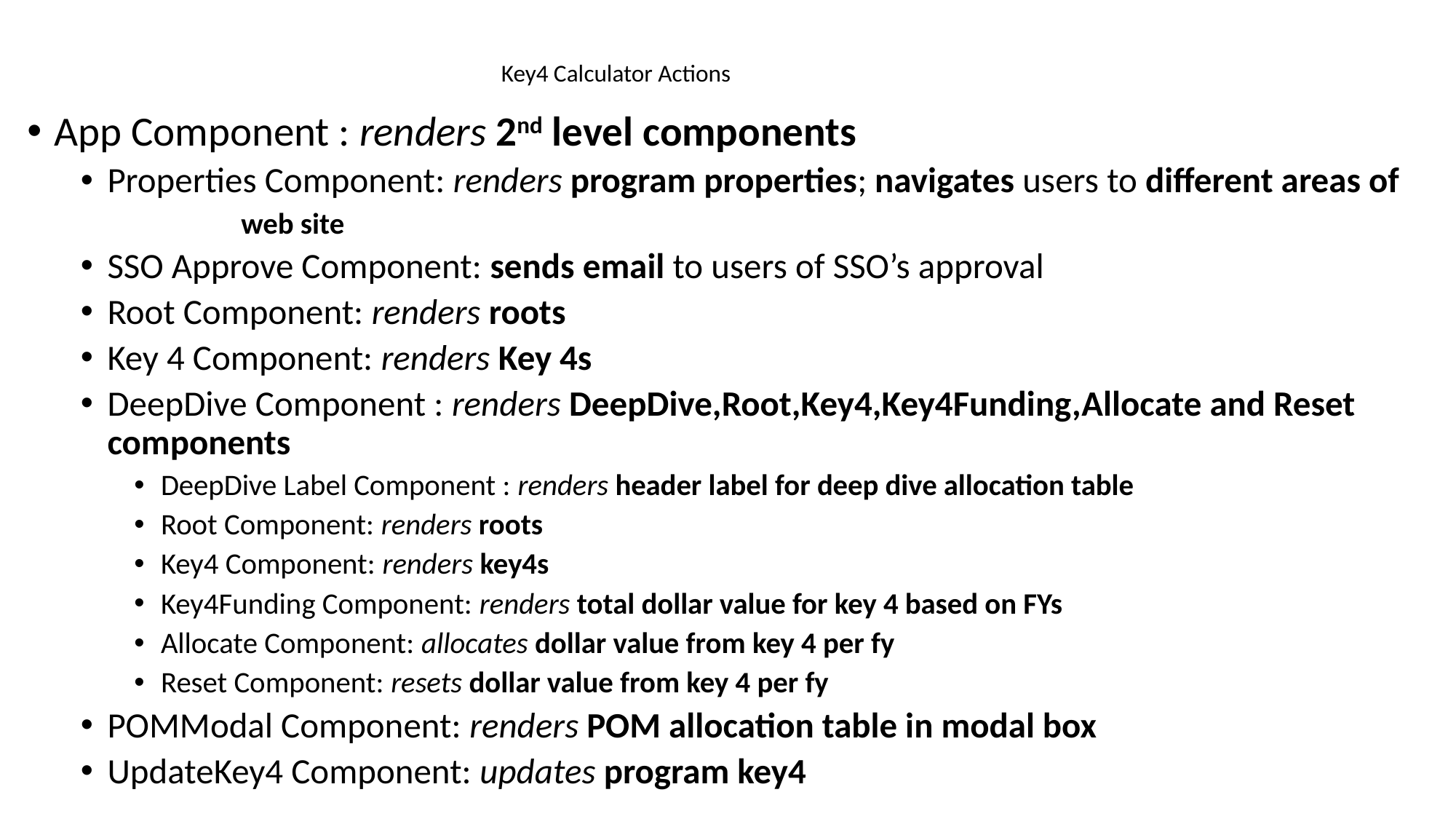

# Key4 Calculator Actions
App Component : renders 2nd level components
Properties Component: renders program properties; navigates users to different areas of
 			web site
SSO Approve Component: sends email to users of SSO’s approval
Root Component: renders roots
Key 4 Component: renders Key 4s
DeepDive Component : renders DeepDive,Root,Key4,Key4Funding,Allocate and Reset				components
DeepDive Label Component : renders header label for deep dive allocation table
Root Component: renders roots
Key4 Component: renders key4s
Key4Funding Component: renders total dollar value for key 4 based on FYs
Allocate Component: allocates dollar value from key 4 per fy
Reset Component: resets dollar value from key 4 per fy
POMModal Component: renders POM allocation table in modal box
UpdateKey4 Component: updates program key4